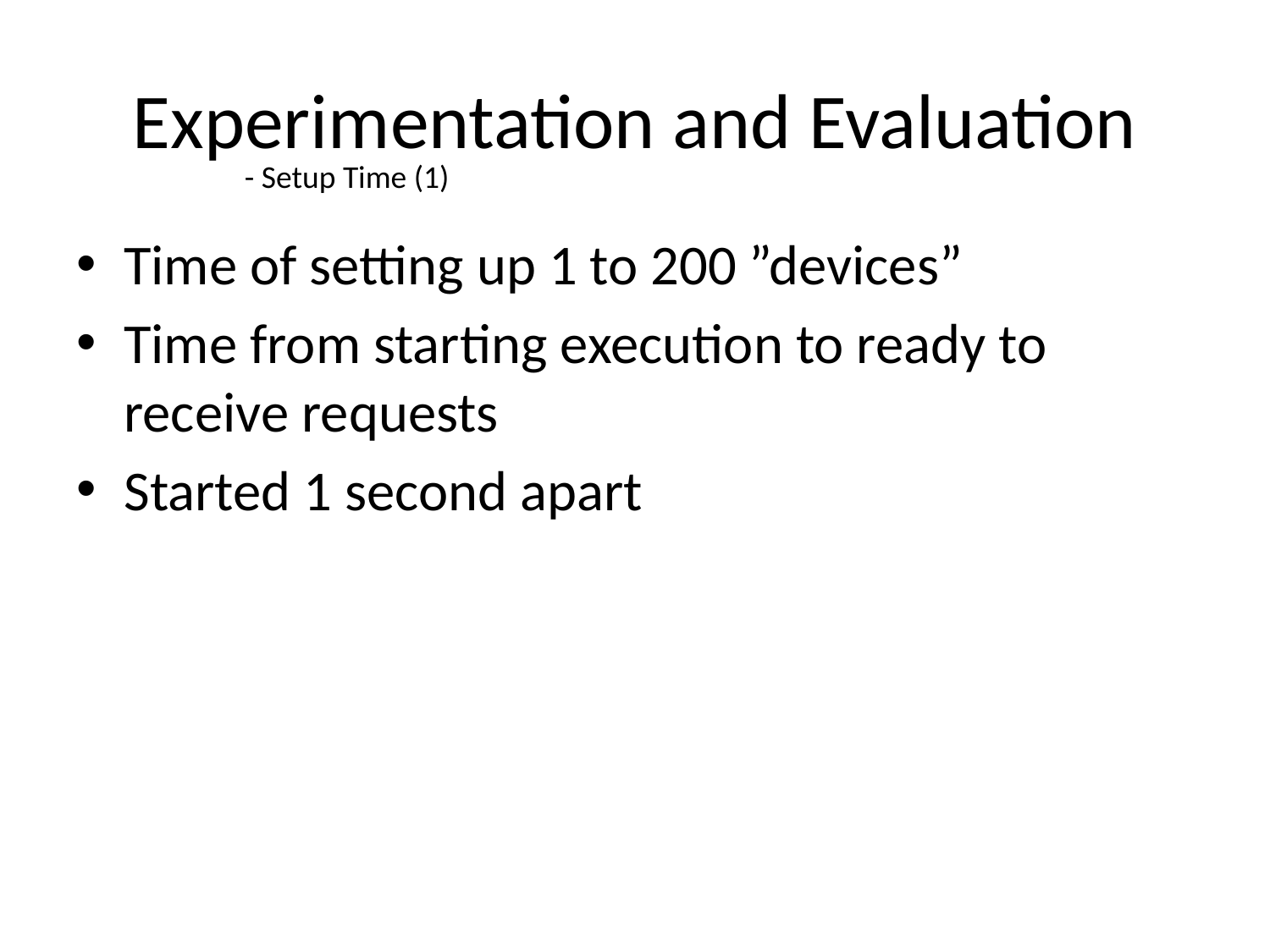

# Experimentation and Evaluation
- Setup Time (1)
Time of setting up 1 to 200 ”devices”
Time from starting execution to ready to receive requests
Started 1 second apart